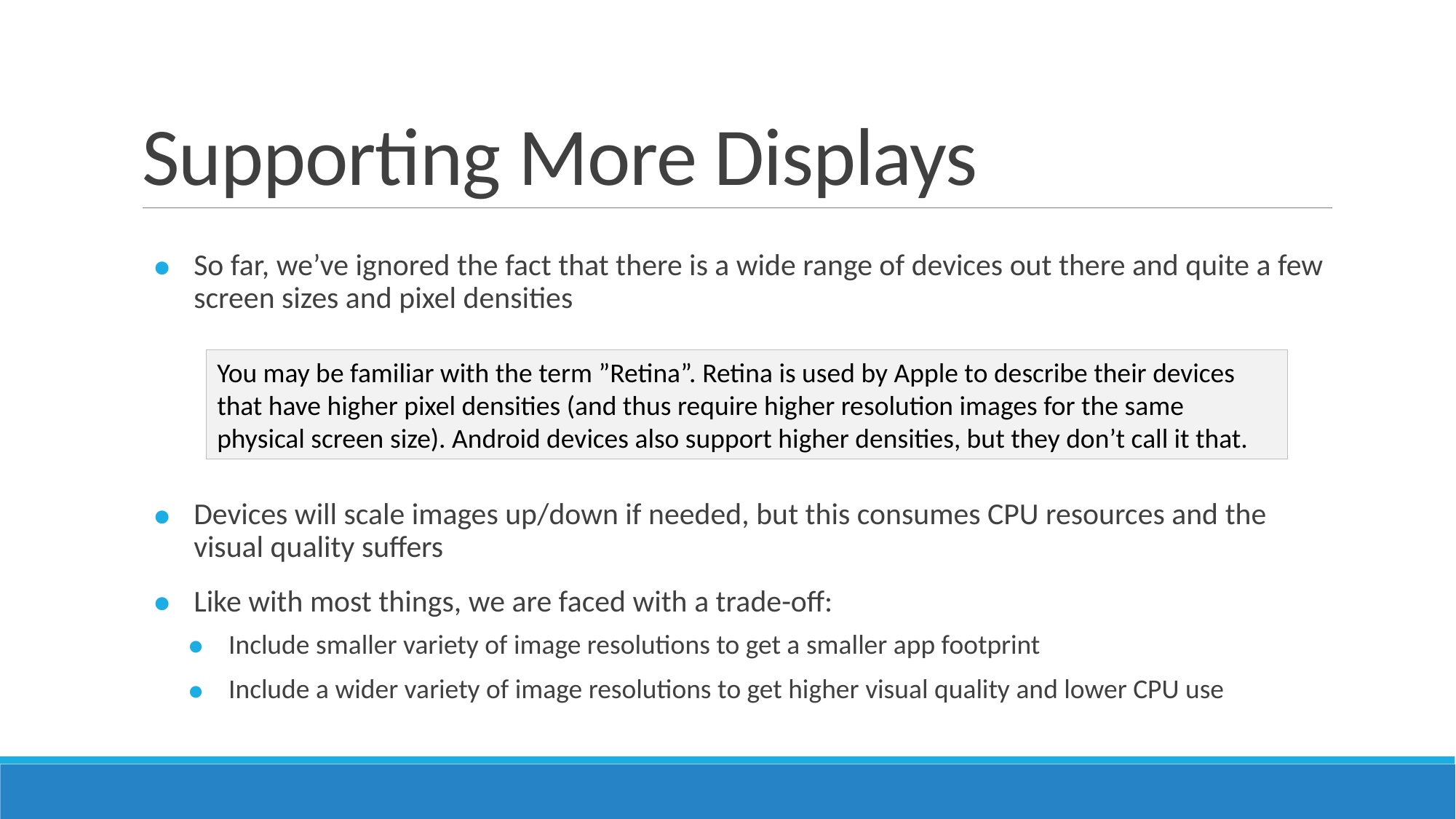

# Supporting More Displays
So far, we’ve ignored the fact that there is a wide range of devices out there and quite a few screen sizes and pixel densities

Devices will scale images up/down if needed, but this consumes CPU resources and the visual quality suffers
Like with most things, we are faced with a trade-off:
Include smaller variety of image resolutions to get a smaller app footprint
Include a wider variety of image resolutions to get higher visual quality and lower CPU use
You may be familiar with the term ”Retina”. Retina is used by Apple to describe their devices that have higher pixel densities (and thus require higher resolution images for the same physical screen size). Android devices also support higher densities, but they don’t call it that.